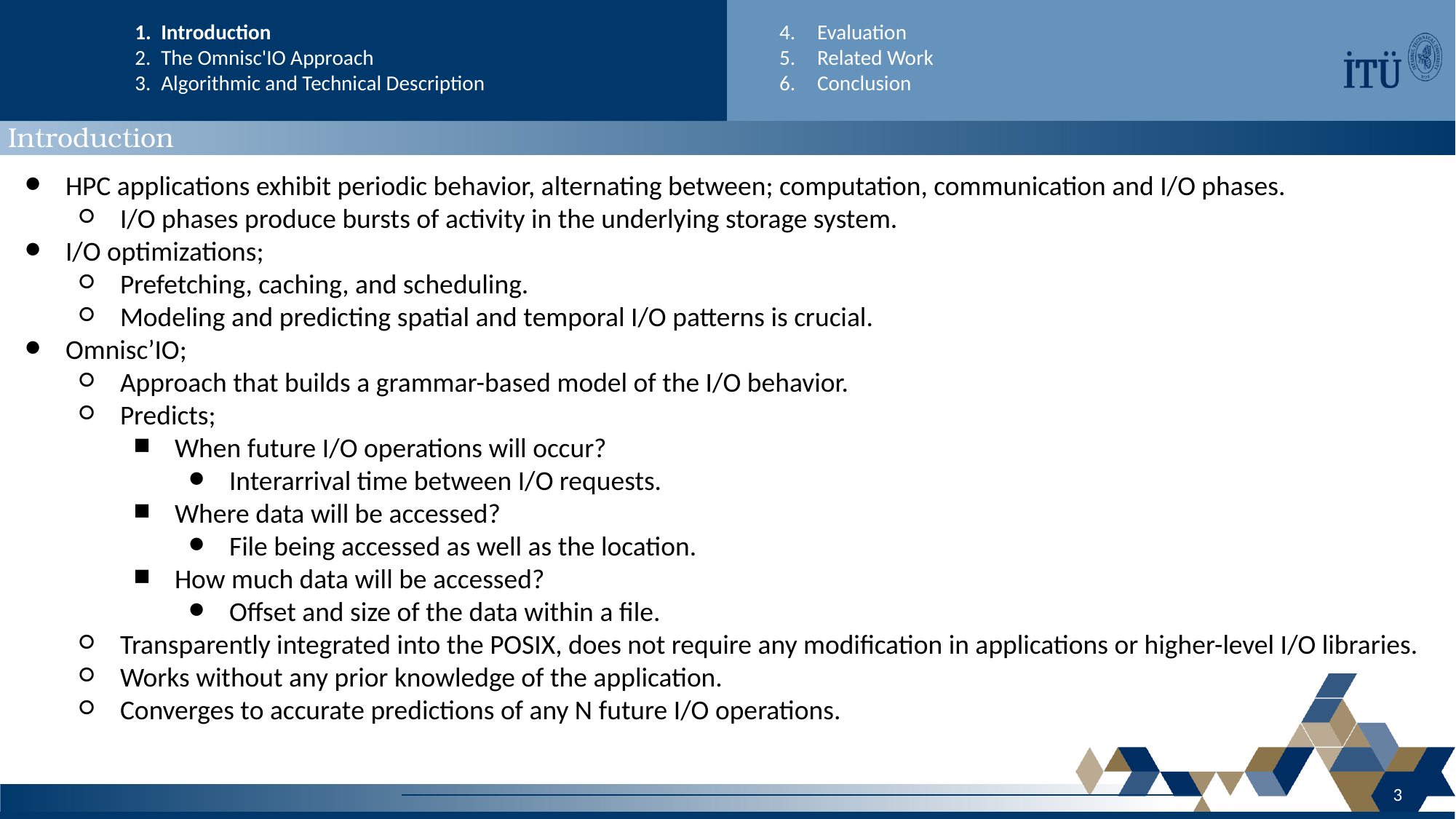

Introduction
The Omnisc'IO Approach
Algorithmic and Technical Description
Evaluation
Related Work
Conclusion
Introduction
HPC applications exhibit periodic behavior, alternating between; computation, communication and I/O phases.
I/O phases produce bursts of activity in the underlying storage system.
I/O optimizations;
Prefetching, caching, and scheduling.
Modeling and predicting spatial and temporal I/O patterns is crucial.
Omnisc’IO;
Approach that builds a grammar-based model of the I/O behavior.
Predicts;
When future I/O operations will occur?
Interarrival time between I/O requests.
Where data will be accessed?
File being accessed as well as the location.
How much data will be accessed?
Offset and size of the data within a file.
Transparently integrated into the POSIX, does not require any modification in applications or higher-level I/O libraries.
Works without any prior knowledge of the application.
Converges to accurate predictions of any N future I/O operations.
3